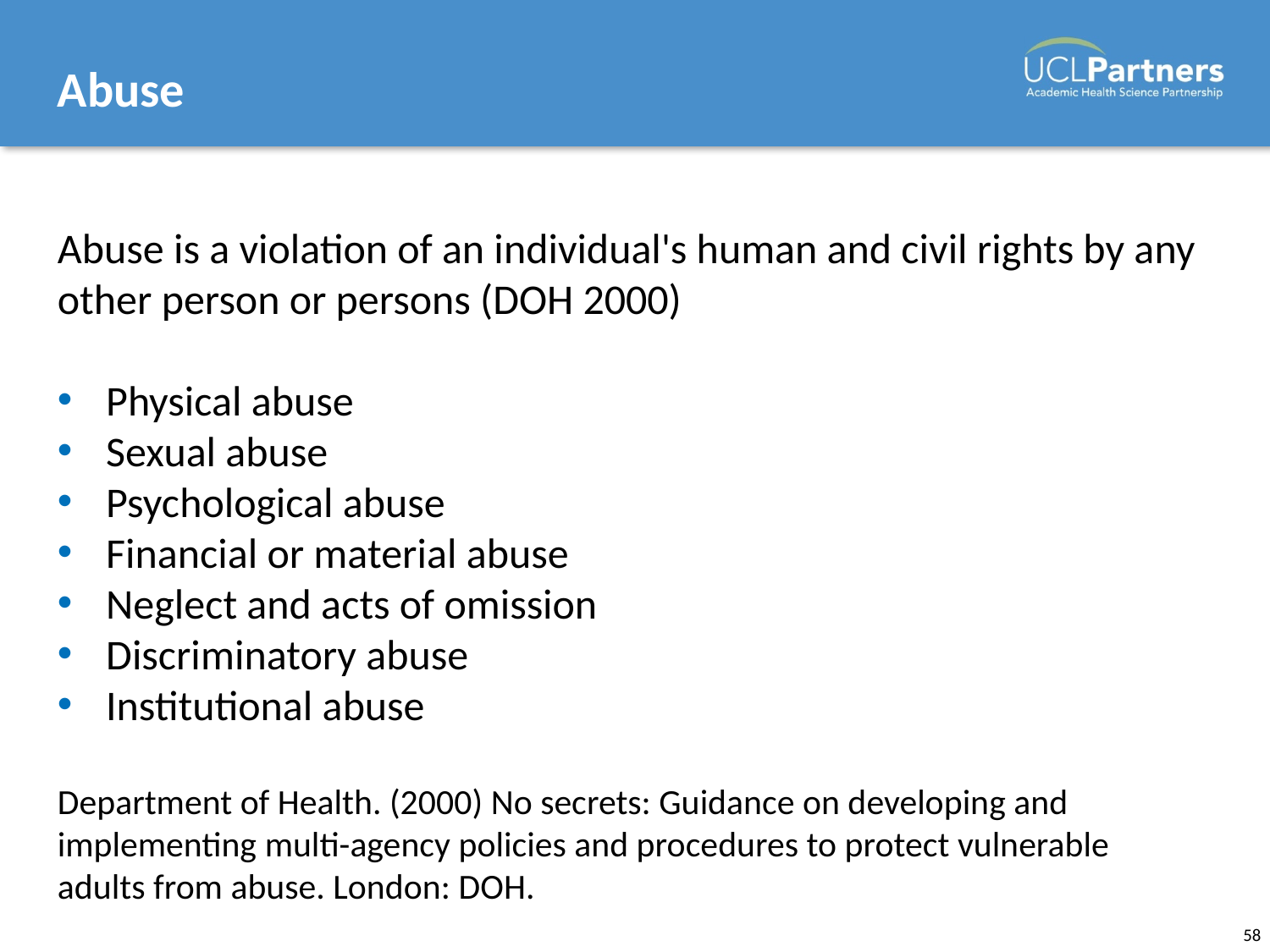

# Abuse
Abuse is a violation of an individual's human and civil rights by any other person or persons (DOH 2000)

Physical abuse
Sexual abuse
Psychological abuse
Financial or material abuse
Neglect and acts of omission
Discriminatory abuse
Institutional abuse

Department of Health. (2000) No secrets: Guidance on developing and implementing multi-agency policies and procedures to protect vulnerable adults from abuse. London: DOH.

58